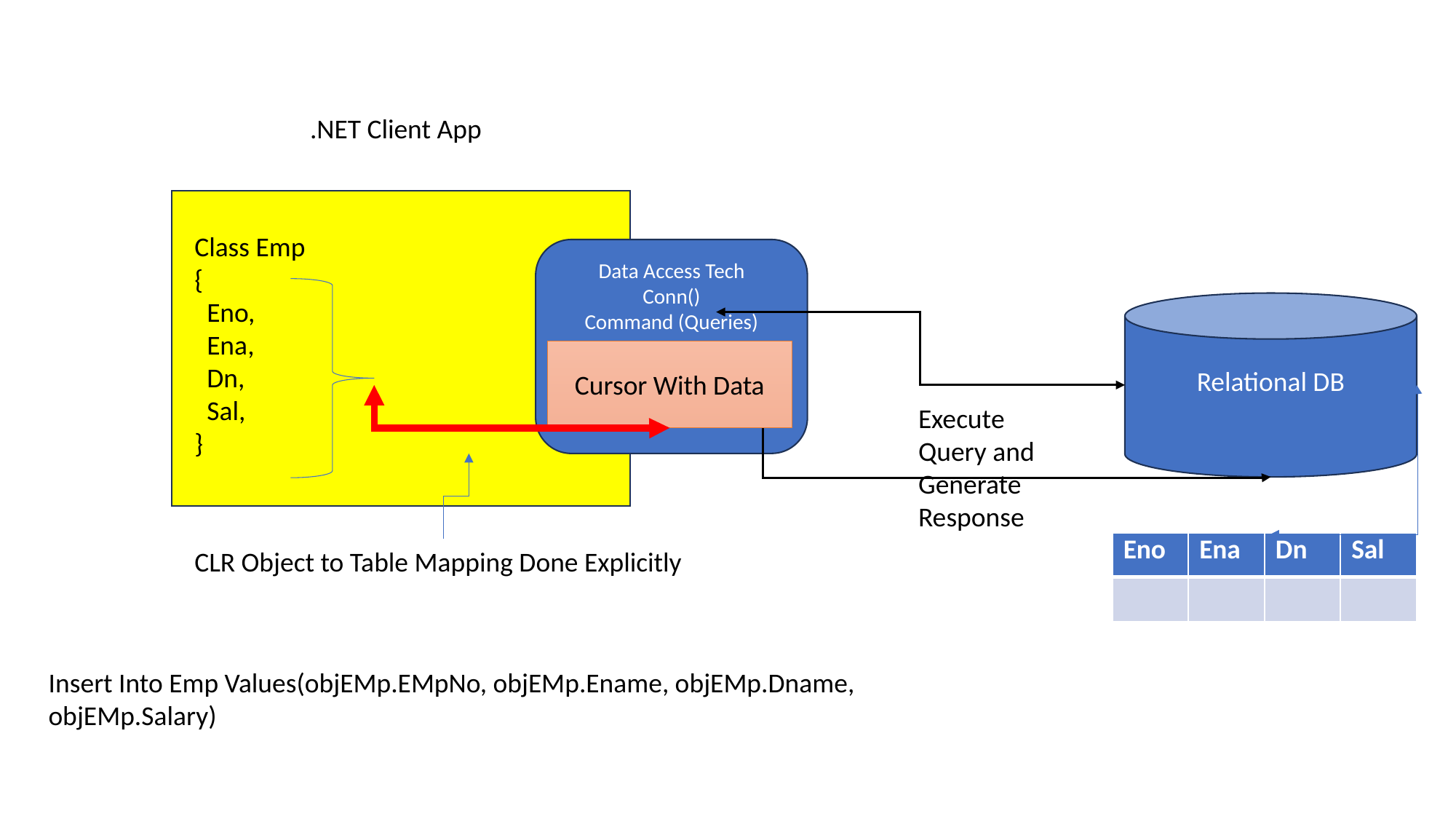

.NET Client App

Class Emp
{
  Eno,
  Ena,
  Dn,
  Sal,
}
Data Access Tech
Conn()
Command (Queries)

Relational DB

Cursor With Data
Execute Query and Generate Response
| Eno | Ena | Dn | Sal |
| --- | --- | --- | --- |
|  |  |  |  |
CLR Object to Table Mapping Done Explicitly
Insert Into Emp Values(objEMp.EMpNo, objEMp.Ename, objEMp.Dname, objEMp.Salary)